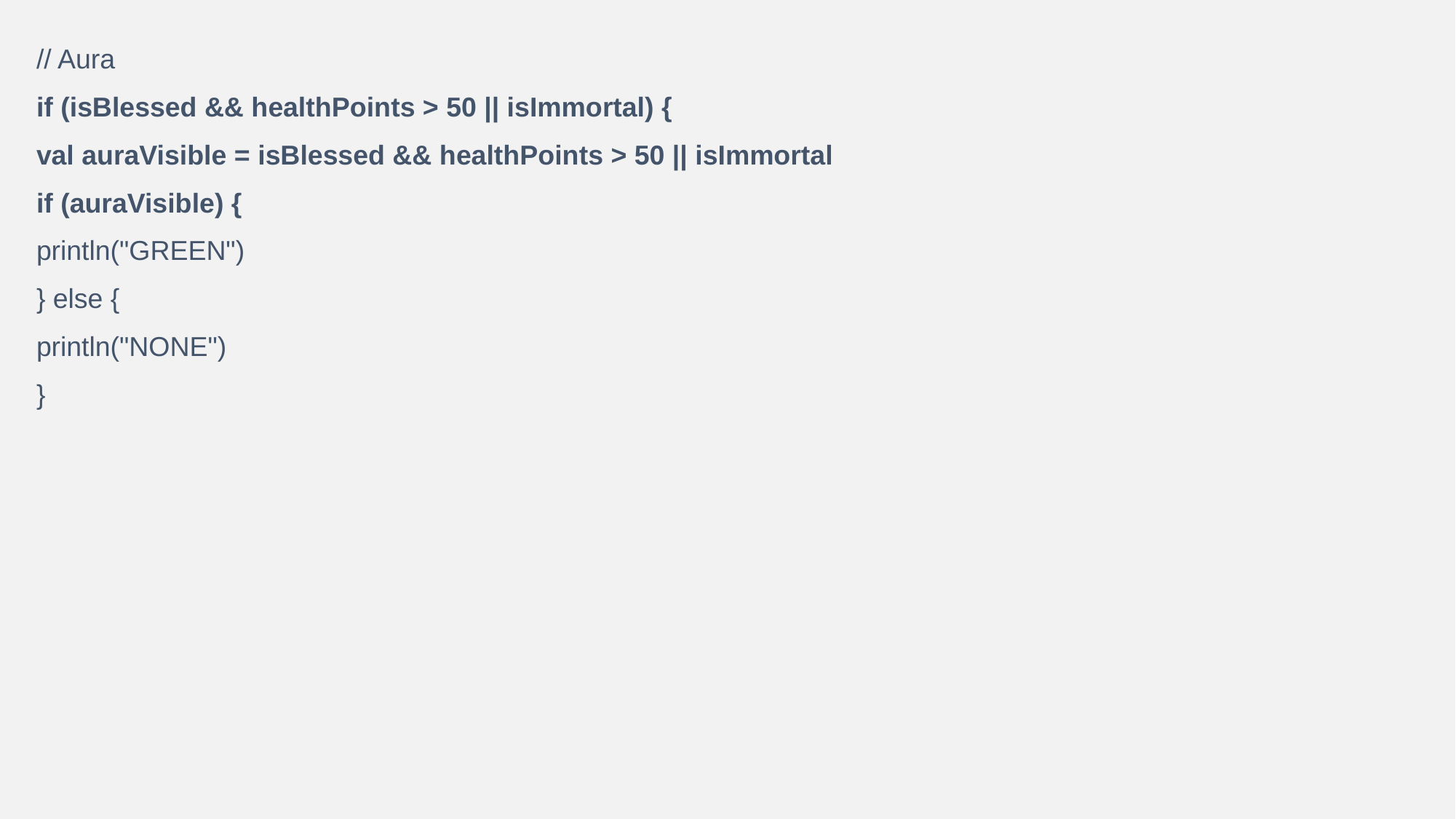

// Aura
if (isBlessed && healthPoints > 50 || isImmortal) {
val auraVisible = isBlessed && healthPoints > 50 || isImmortal
if (auraVisible) {
println("GREEN")
} else {
println("NONE")
}